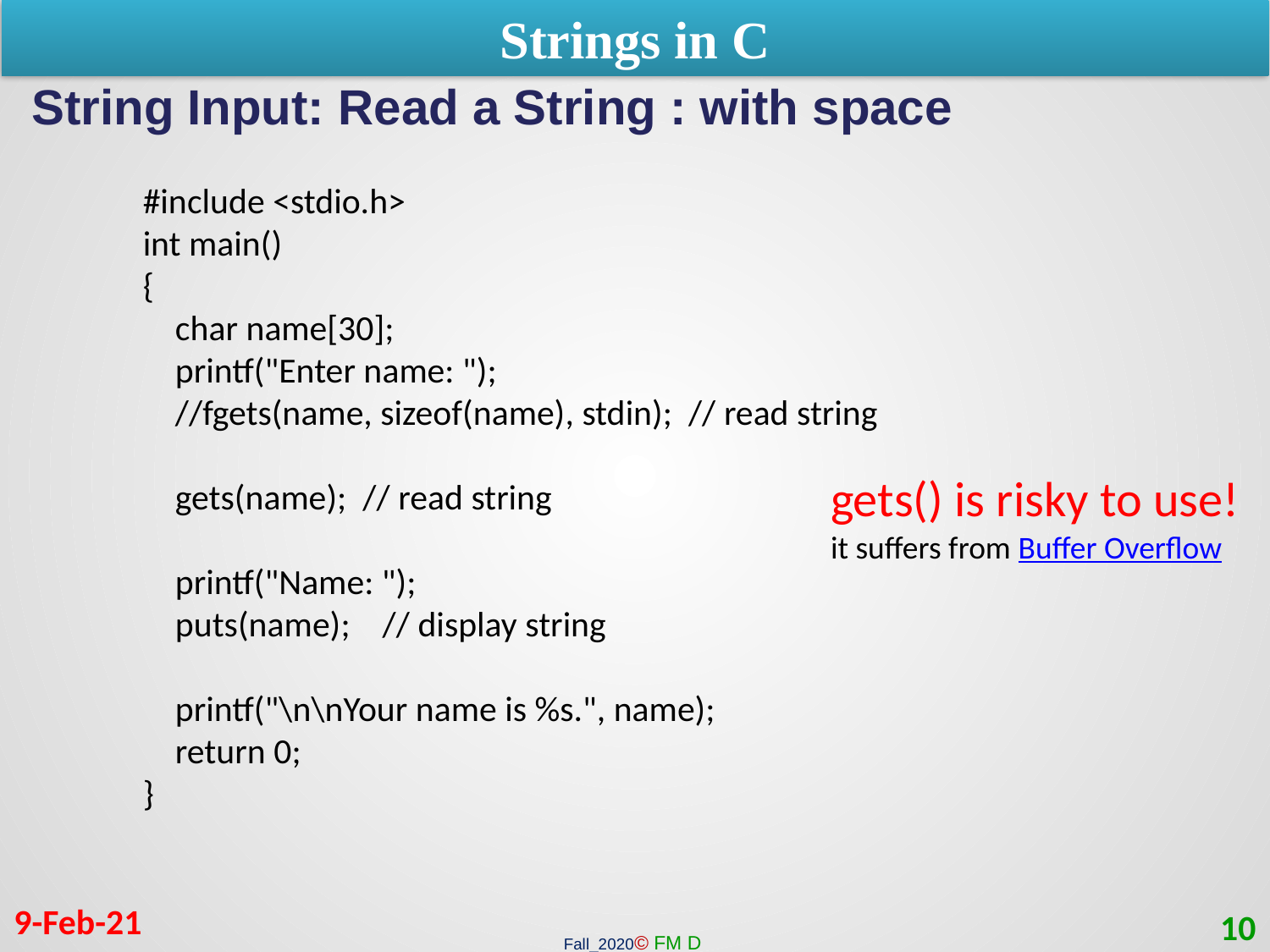

Strings in C
String Input: Read a String : with space

#include <stdio.h>
int main()
{
    char name[30];
    printf("Enter name: ");
    //fgets(name, sizeof(name), stdin);  // read string

    gets(name);  // read string

    printf("Name: ");
    puts(name);    // display string

    printf("\n\nYour name is %s.", name);
    return 0;
}
gets() is risky to use!
it suffers from Buffer Overflow
9-Feb-21
10